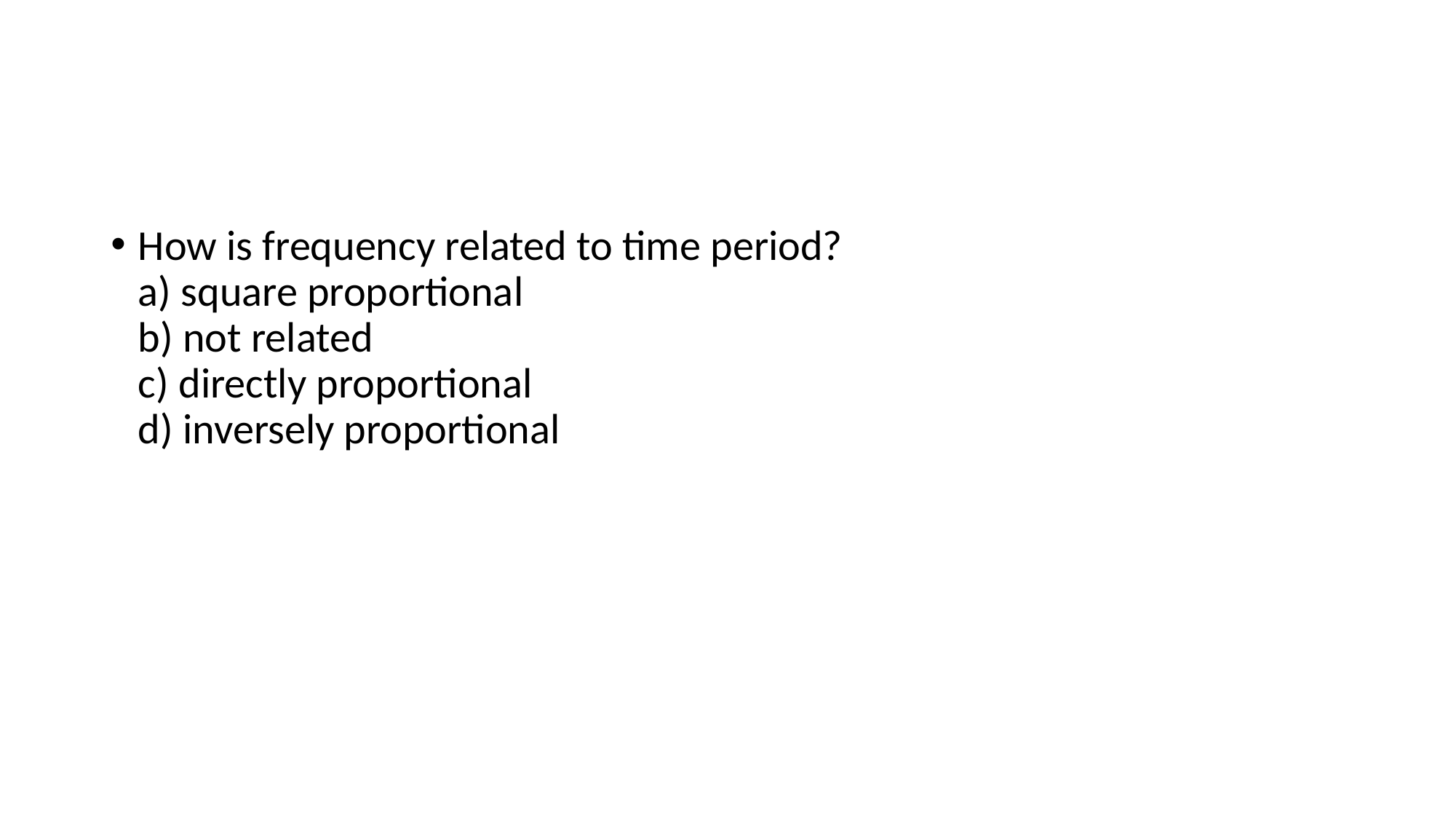

#
How is frequency related to time period?
a) square proportional
b) not related
c) directly proportional
d) inversely proportional